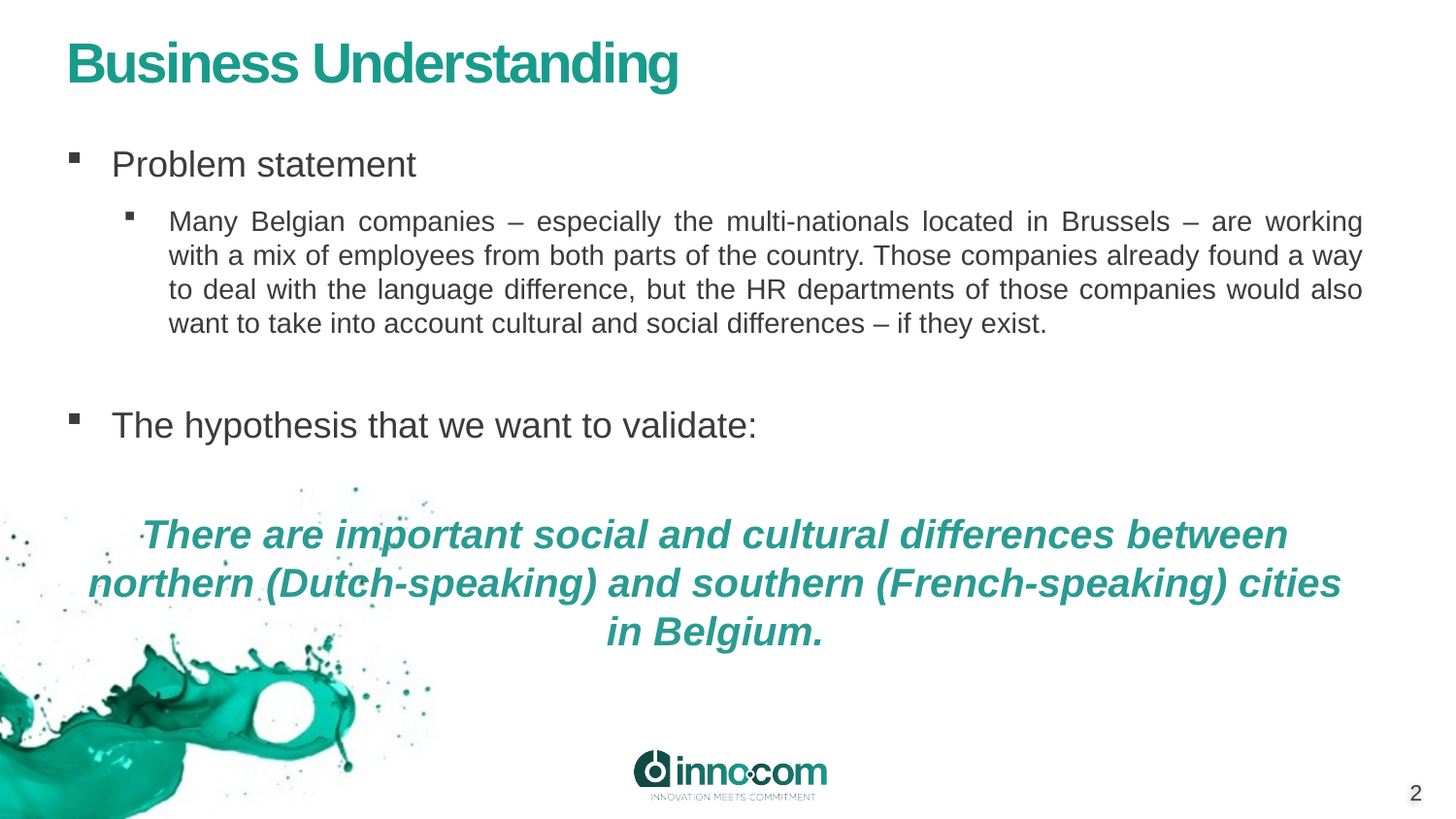

# Business Understanding
Problem statement
Many Belgian companies – especially the multi-nationals located in Brussels – are working with a mix of employees from both parts of the country. Those companies already found a way to deal with the language difference, but the HR departments of those companies would also want to take into account cultural and social differences – if they exist.

The hypothesis that we want to validate:

There are important social and cultural differences between northern (Dutch-speaking) and southern (French-speaking) cities in Belgium.

does